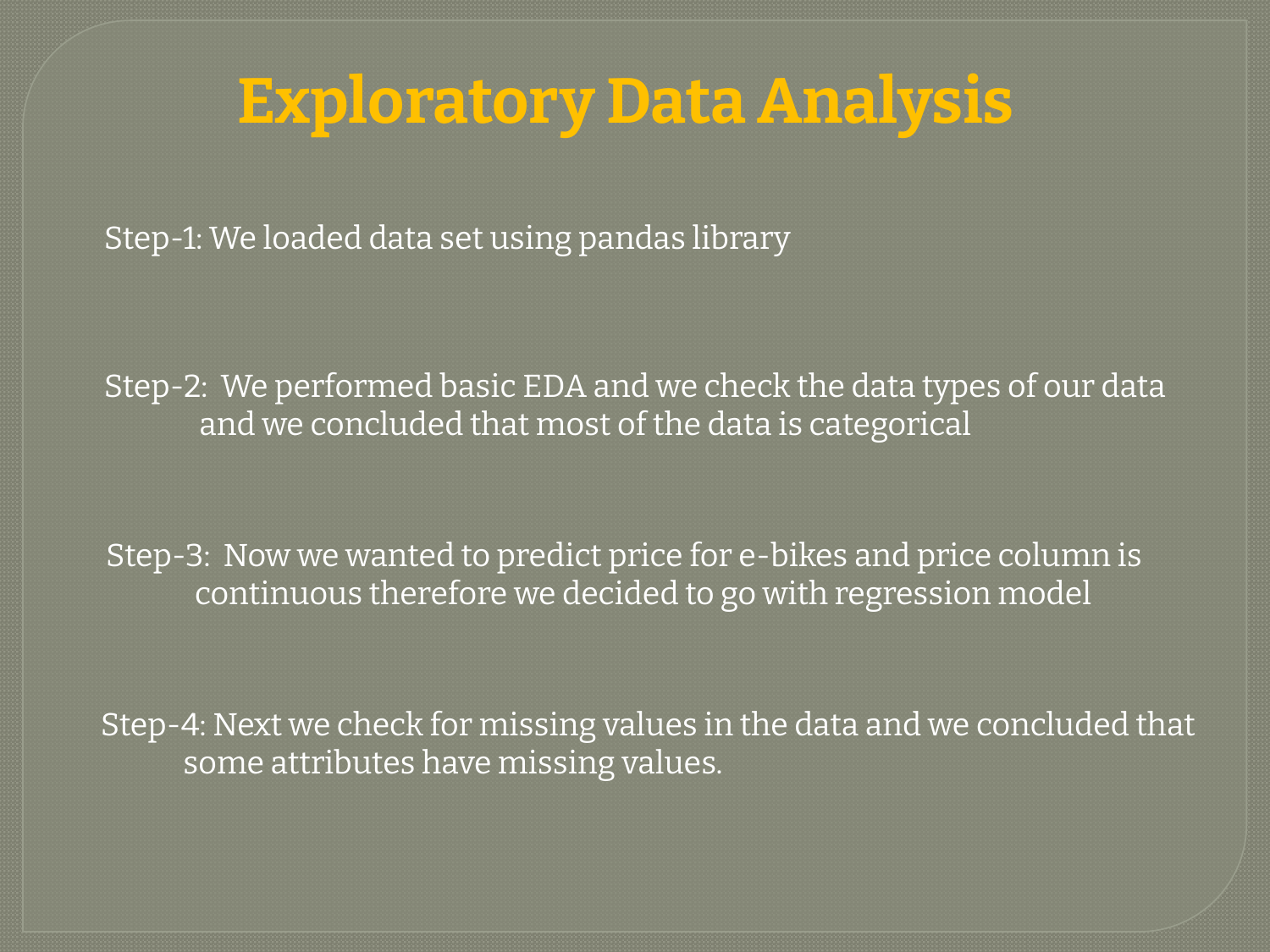

Exploratory Data Analysis
Step-1: We loaded data set using pandas library
Step-2:  We performed basic EDA and we check the data types of our data
               and we concluded that most of the data is categorical
Step-3:  Now we wanted to predict price for e-bikes and price column is
              continuous therefore we decided to go with regression model
Step-4: Next we check for missing values in the data and we concluded that
             some attributes have missing values.